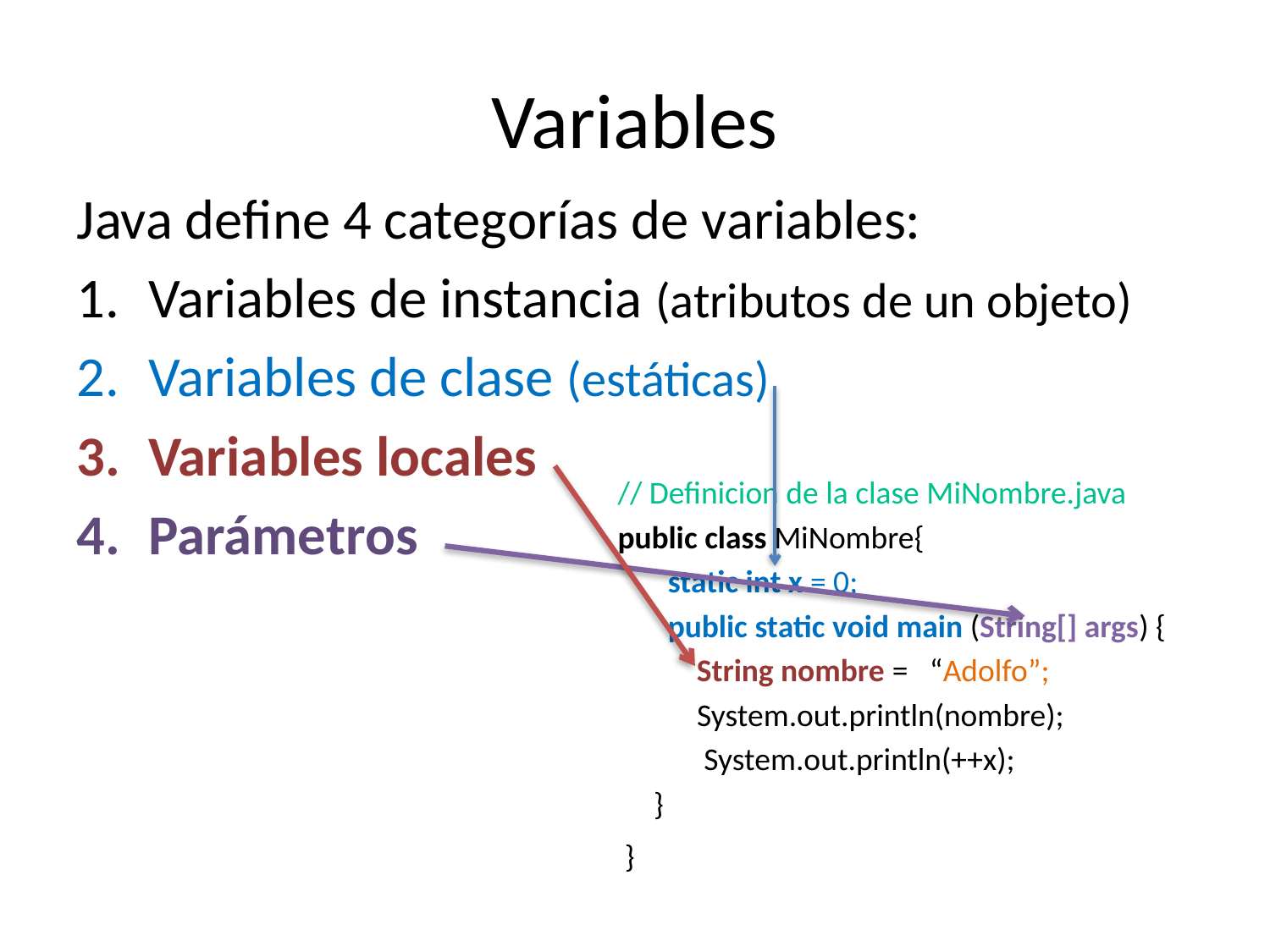

# Variables
Java define 4 categorías de variables:
Variables de instancia (atributos de un objeto)
Variables de clase (estáticas)
Variables locales
Parámetros

// Definicion de la clase MiNombre.java
public class MiNombre{
       static int x = 0;
       public static void main (String[] args) {
           String nombre =   “Adolfo”;
           System.out.println(nombre);
            System.out.println(++x);
     }
 }